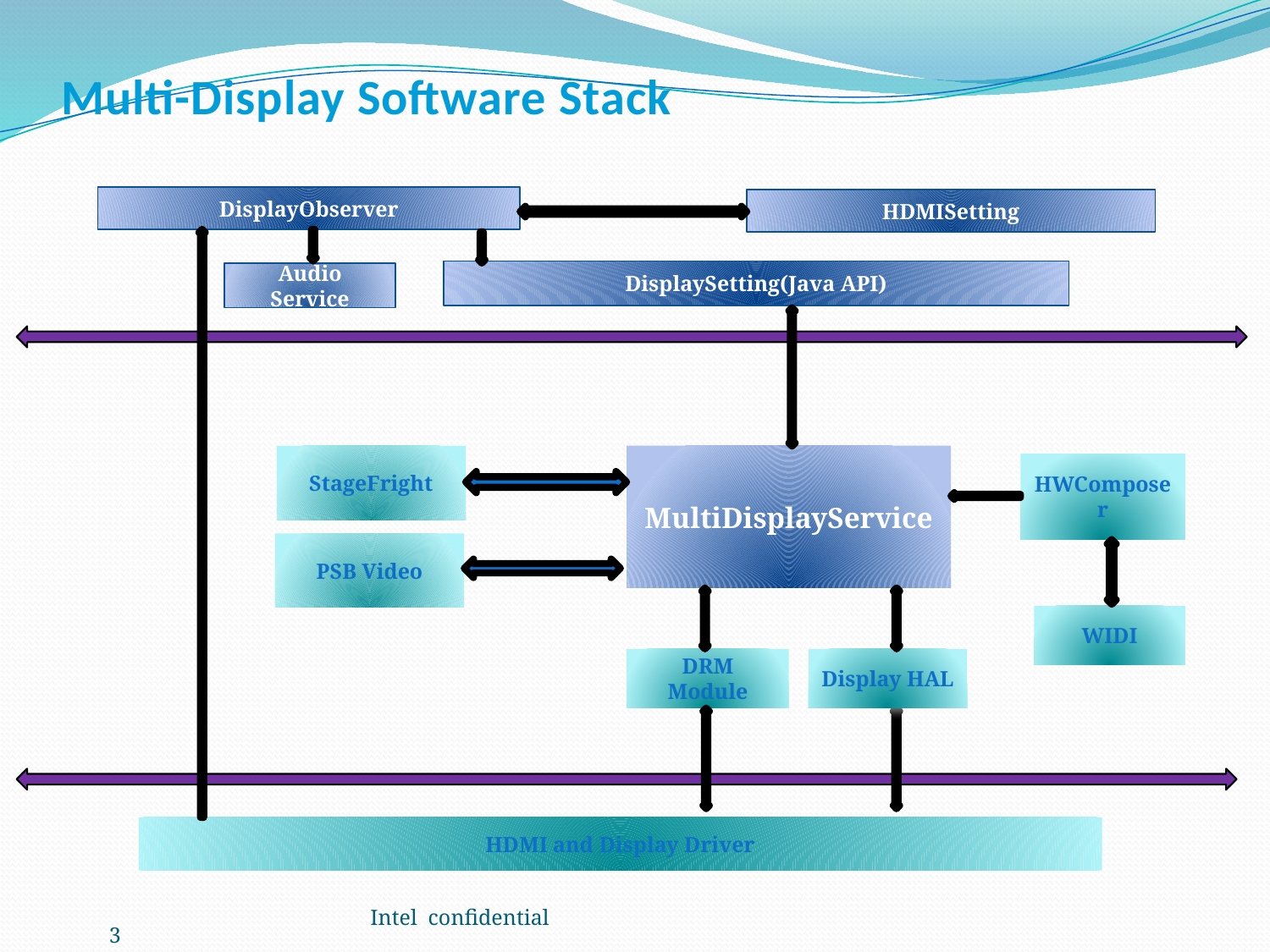

# Multi-Display Software Stack
DisplayObserver
HDMISetting

DisplaySetting(Java API)
Audio Service

StageFright
MultiDisplayService
HWComposer

PSB Video

WIDI
DRM Module
Display HAL

HDMI and Display Driver
Intel  confidential
3
2